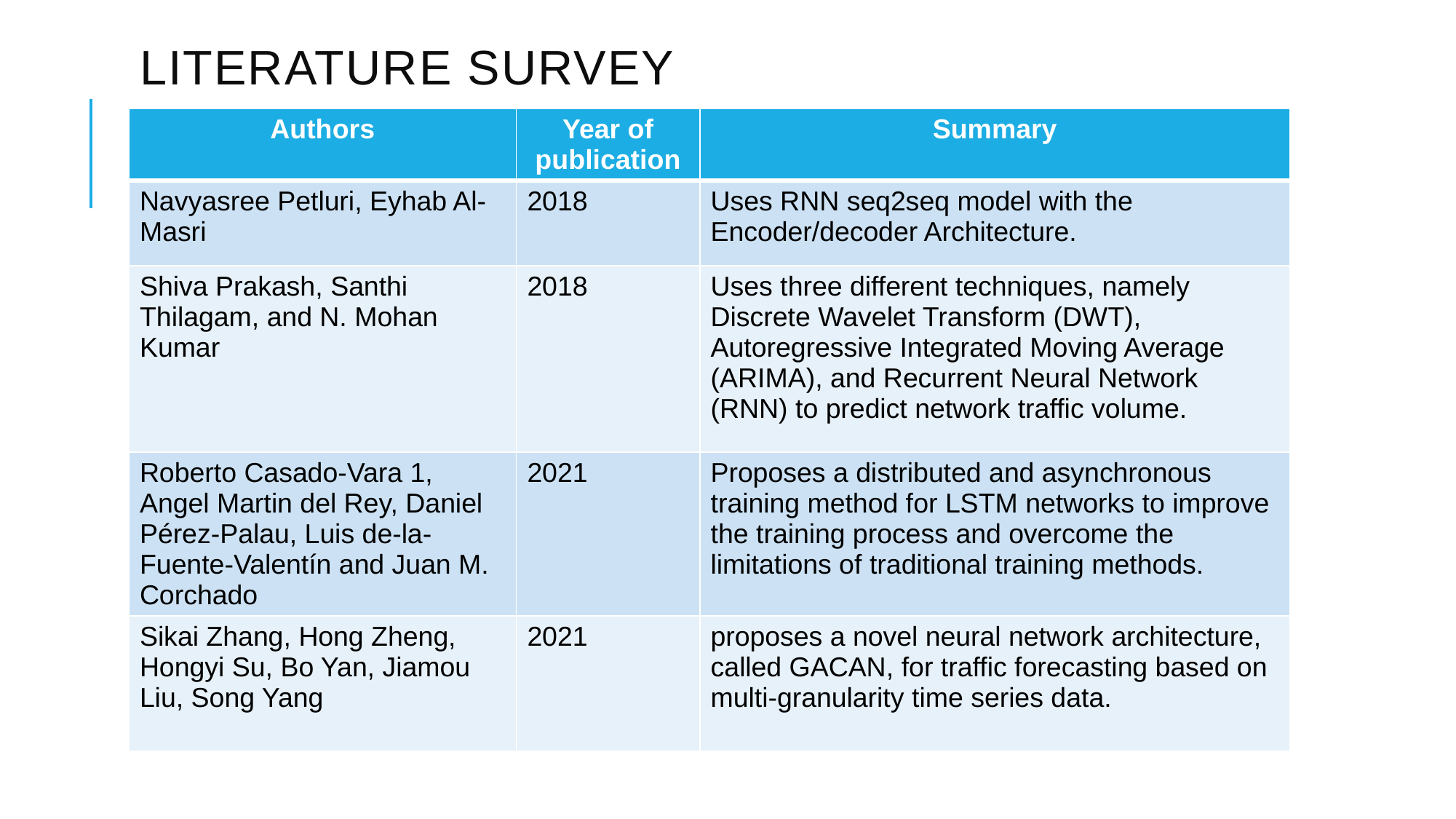

# Literature Survey
| Authors | Year of publication | Summary |
| --- | --- | --- |
| Navyasree Petluri, Eyhab Al-Masri | 2018 | Uses RNN seq2seq model with the Encoder/decoder Architecture. |
| Shiva Prakash, Santhi Thilagam, and N. Mohan Kumar | 2018 | Uses three different techniques, namely Discrete Wavelet Transform (DWT), Autoregressive Integrated Moving Average (ARIMA), and Recurrent Neural Network (RNN) to predict network traffic volume. |
| Roberto Casado-Vara 1, Angel Martin del Rey, Daniel Pérez-Palau, Luis de-la-Fuente-Valentín and Juan M. Corchado | 2021 | Proposes a distributed and asynchronous training method for LSTM networks to improve the training process and overcome the limitations of traditional training methods. |
| Sikai Zhang, Hong Zheng, Hongyi Su, Bo Yan, Jiamou Liu, Song Yang | 2021 | proposes a novel neural network architecture, called GACAN, for traffic forecasting based on multi-granularity time series data. |